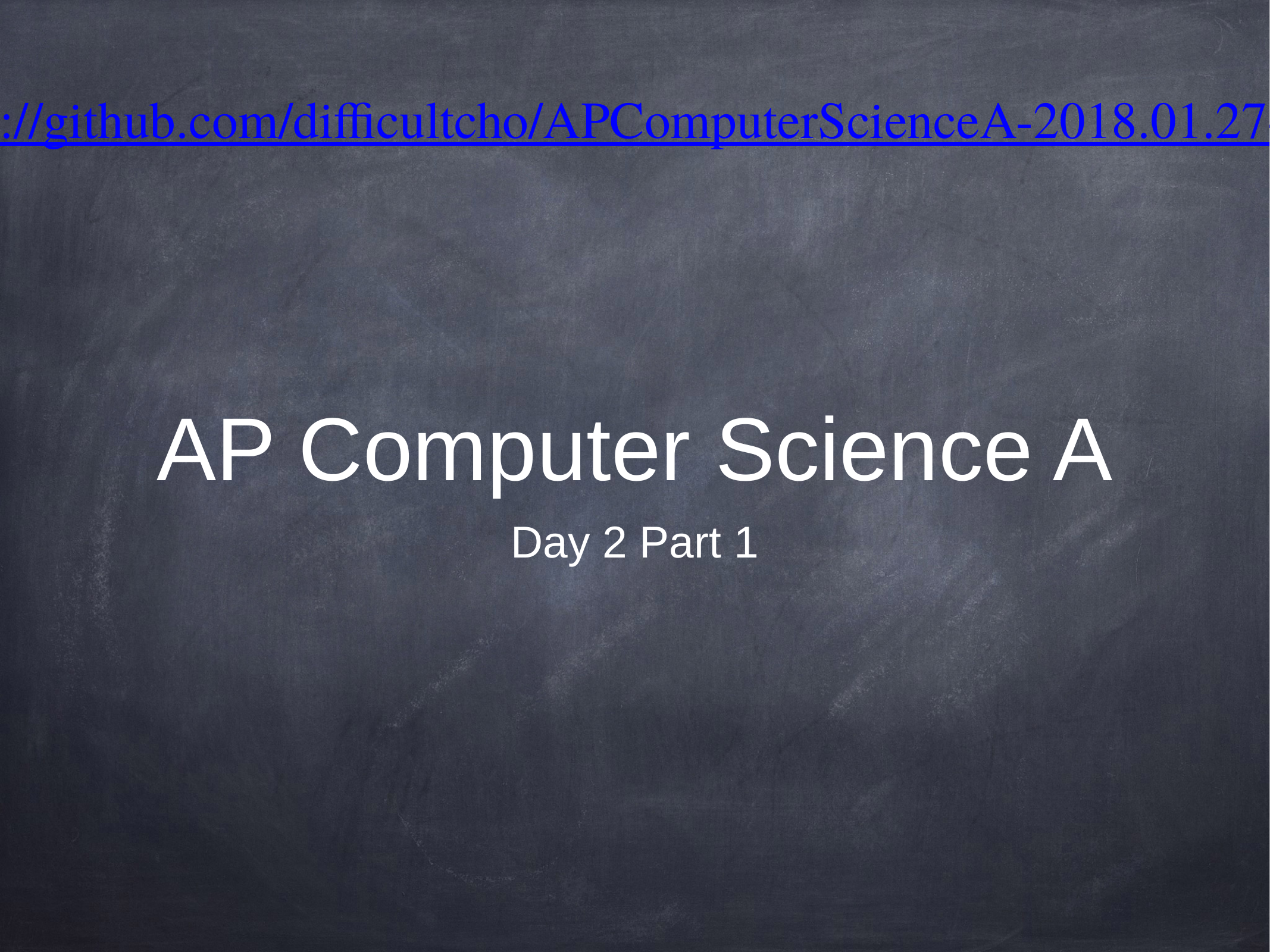

https://github.com/difficultcho/APComputerScienceA-2018.01.27-MiaoZhang
# AP Computer Science A
Day 2 Part 1